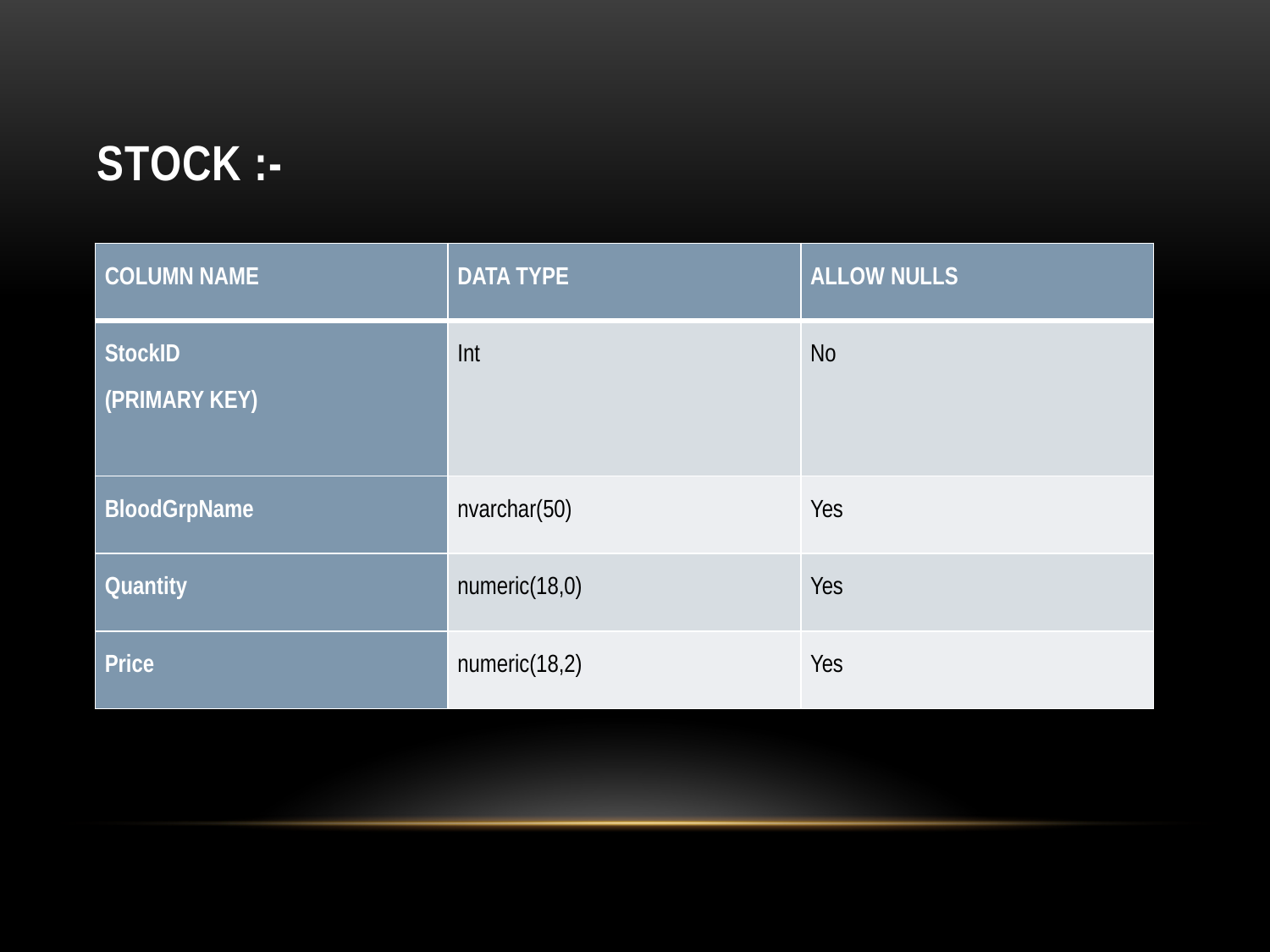

# STOCK :-
| COLUMN NAME | DATA TYPE | ALLOW NULLS |
| --- | --- | --- |
| StockID (PRIMARY KEY) | Int | No |
| BloodGrpName | nvarchar(50) | Yes |
| Quantity | numeric(18,0) | Yes |
| Price | numeric(18,2) | Yes |